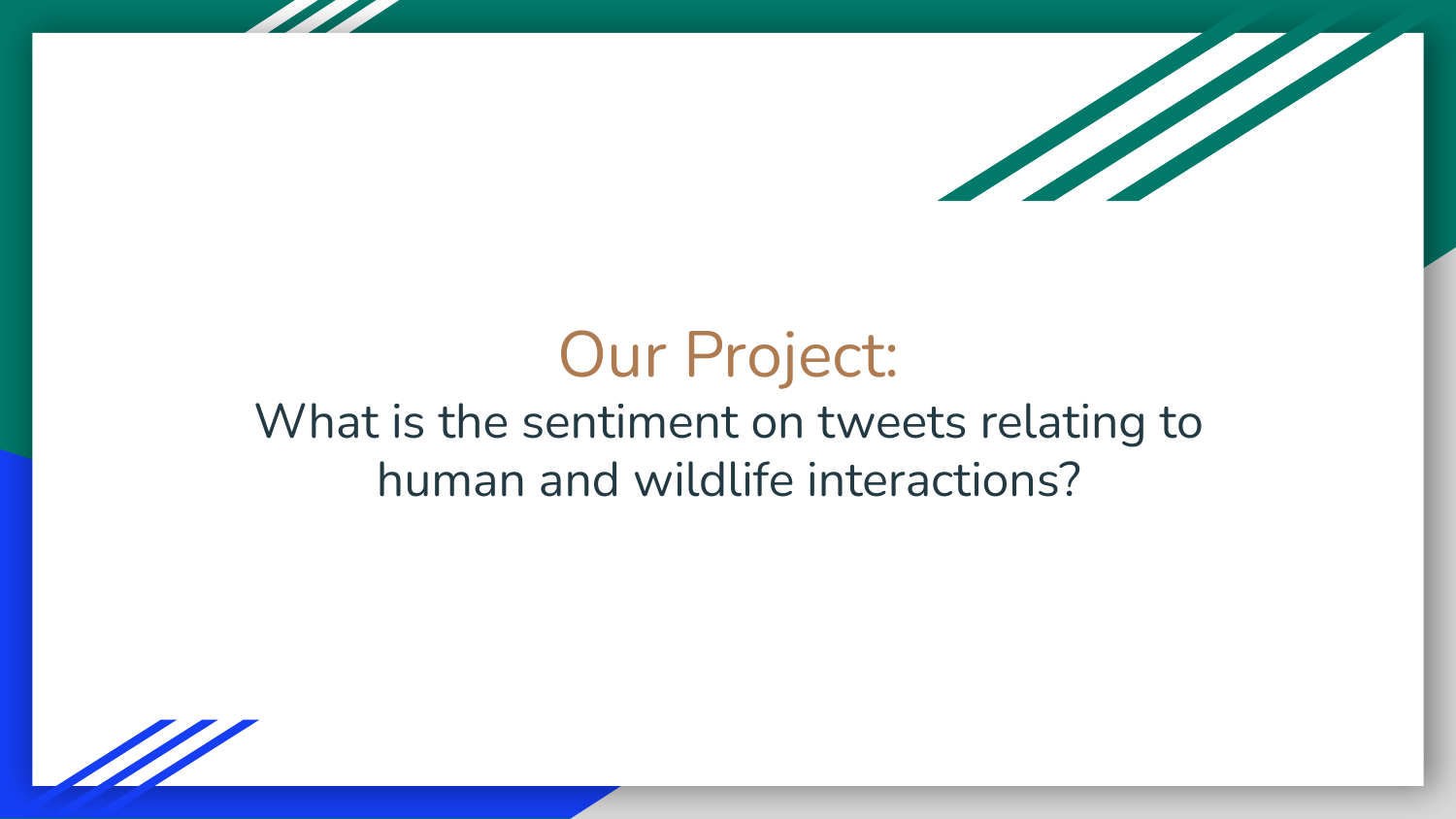

# Our Project:
What is the sentiment on tweets relating to human and wildlife interactions?